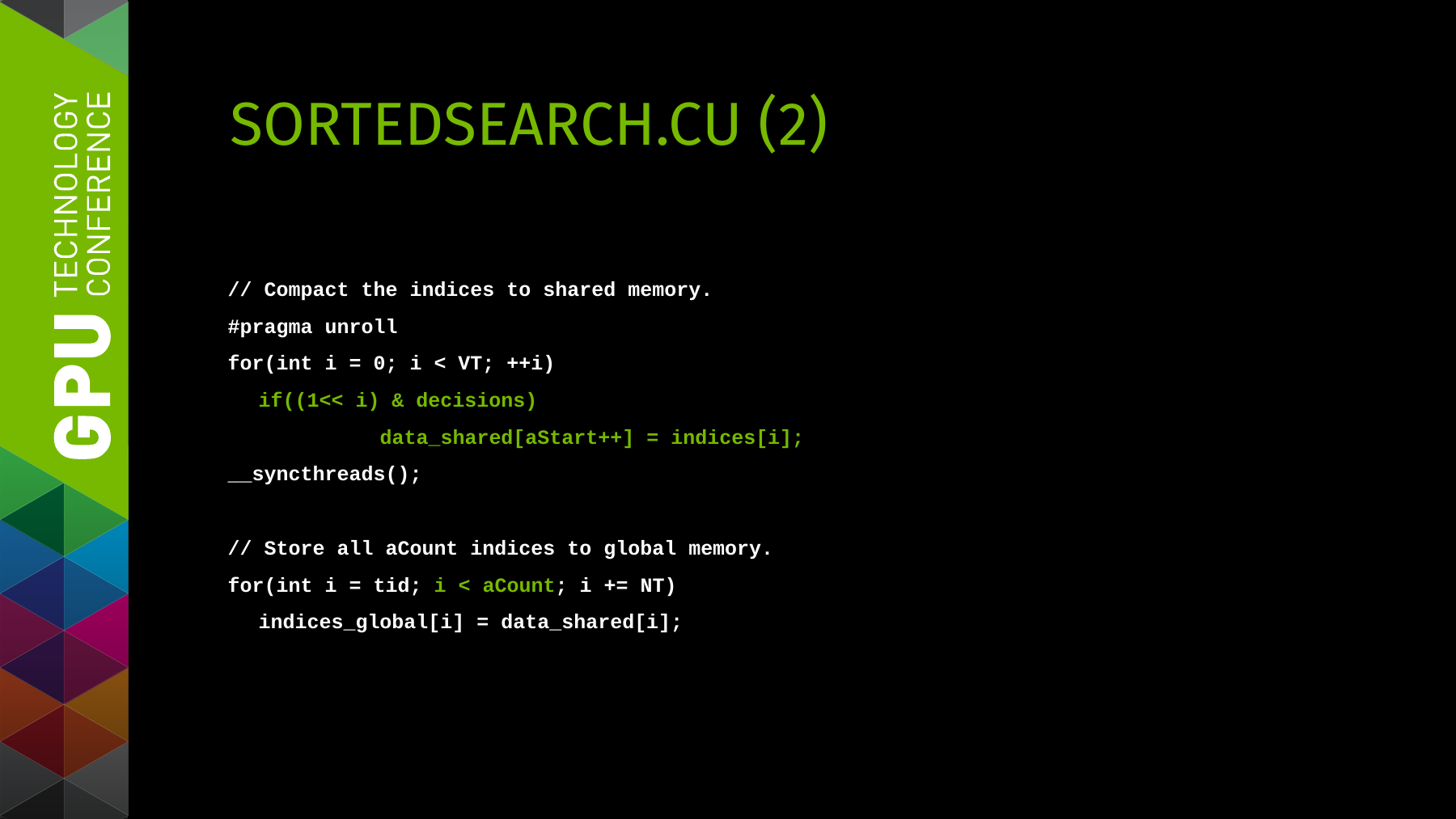

# Sortedsearch.cu (2)
// Compact the indices to shared memory.
#pragma unroll
for(int i = 0; i < VT; ++i)
	if((1<< i) & decisions)
		data_shared[aStart++] = indices[i];
__syncthreads();

// Store all aCount indices to global memory.
for(int i = tid; i < aCount; i += NT)
	indices_global[i] = data_shared[i];